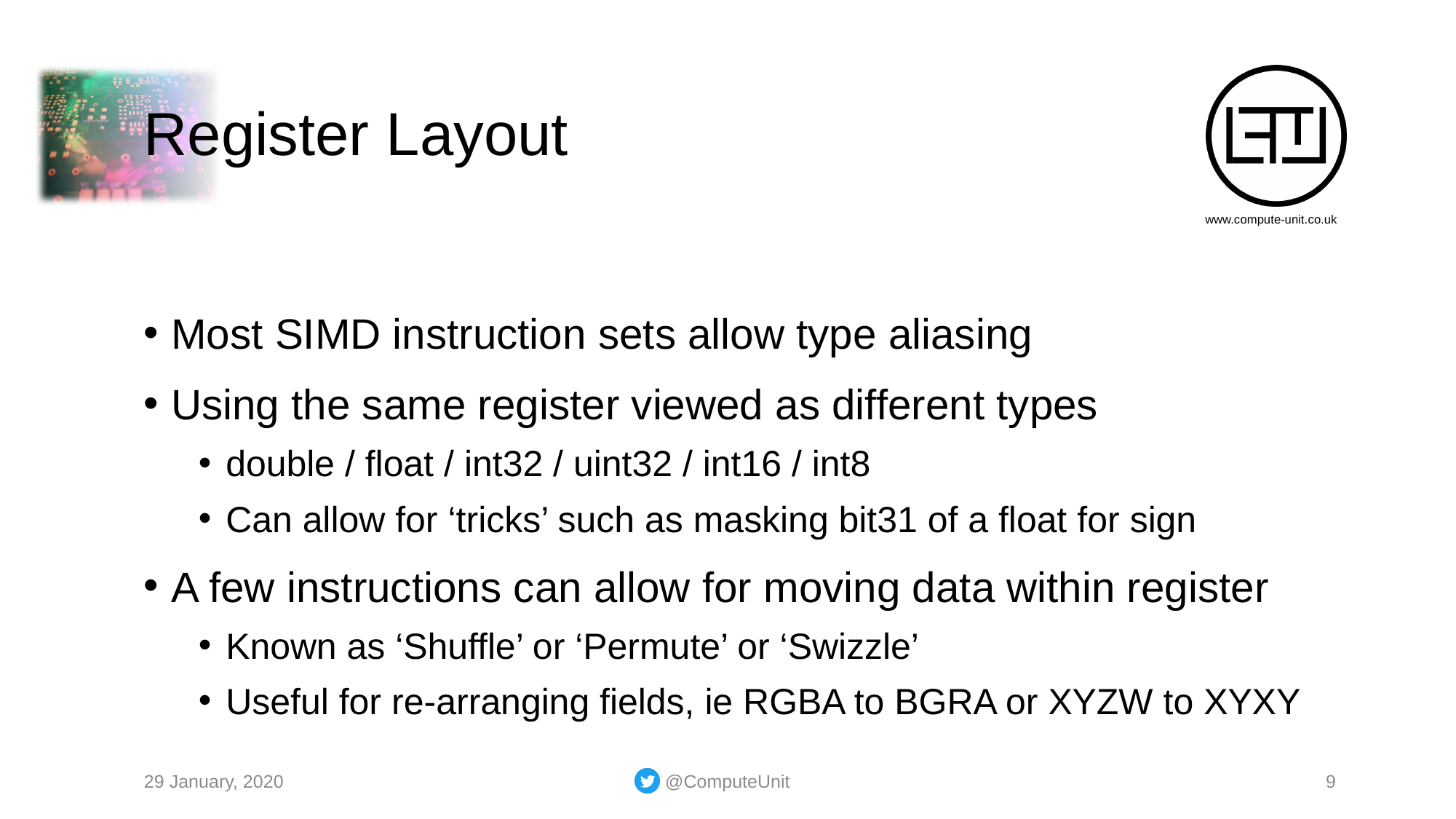

# Register Layout
Most SIMD instruction sets allow type aliasing
Using the same register viewed as different types
double / float / int32 / uint32 / int16 / int8
Can allow for ‘tricks’ such as masking bit31 of a float for sign
A few instructions can allow for moving data within register
Known as ‘Shuffle’ or ‘Permute’ or ‘Swizzle’
Useful for re-arranging fields, ie RGBA to BGRA or XYZW to XYXY
29 January, 2020
@ComputeUnit
9